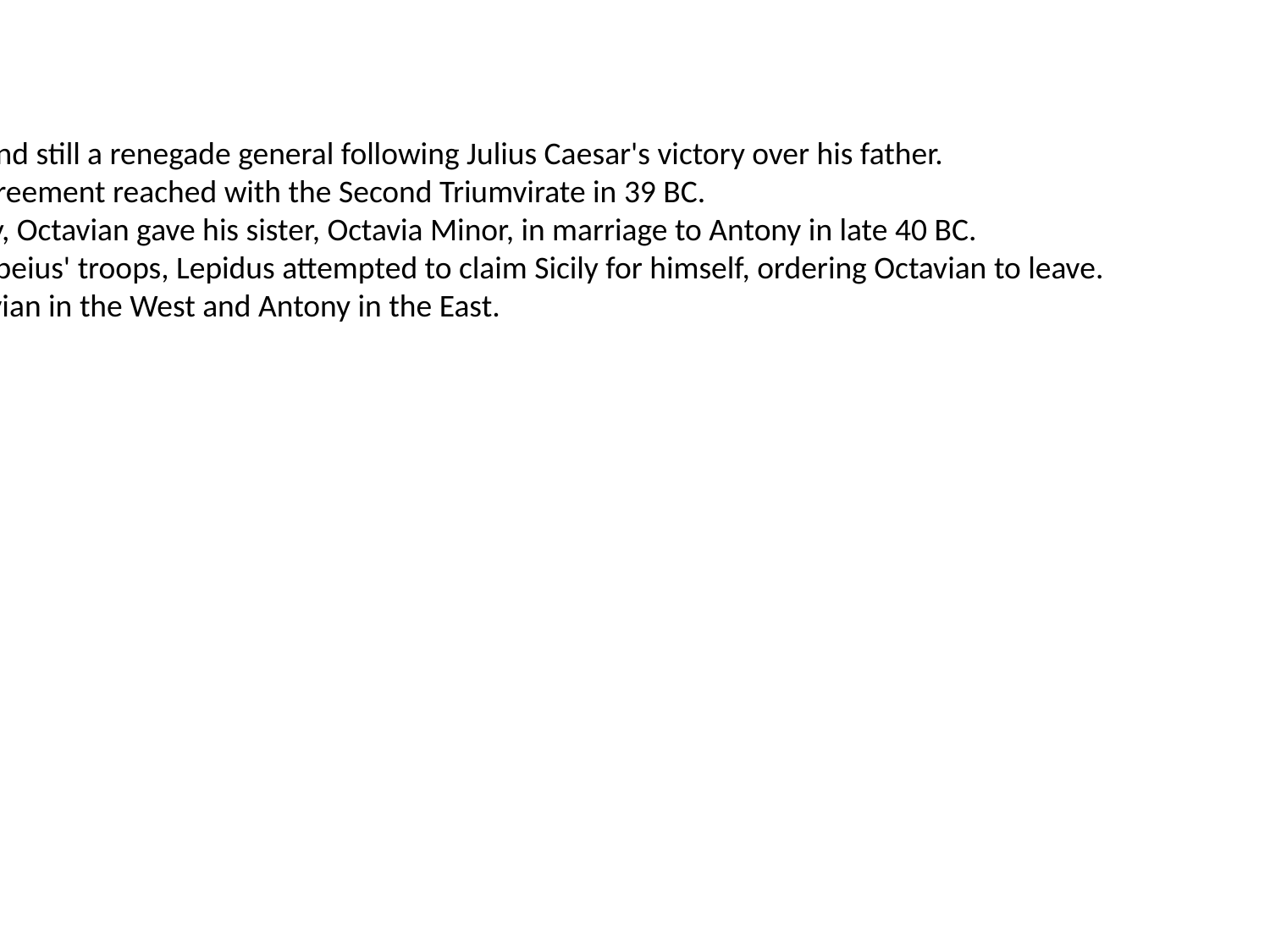

Sextus Pompeius was the son of First Triumvir Pompey and still a renegade general following Julius Caesar's victory over his father.
He was established in Sicily and Sardinia as part of an agreement reached with the Second Triumvirate in 39 BC.
To further cement relations of alliance with Mark Antony, Octavian gave his sister, Octavia Minor, in marriage to Antony in late 40 BC.
As Lepidus and Octavian accepted the surrender of Pompeius' troops, Lepidus attempted to claim Sicily for himself, ordering Octavian to leave.
The Roman dominions were now divided between Octavian in the West and Antony in the East.